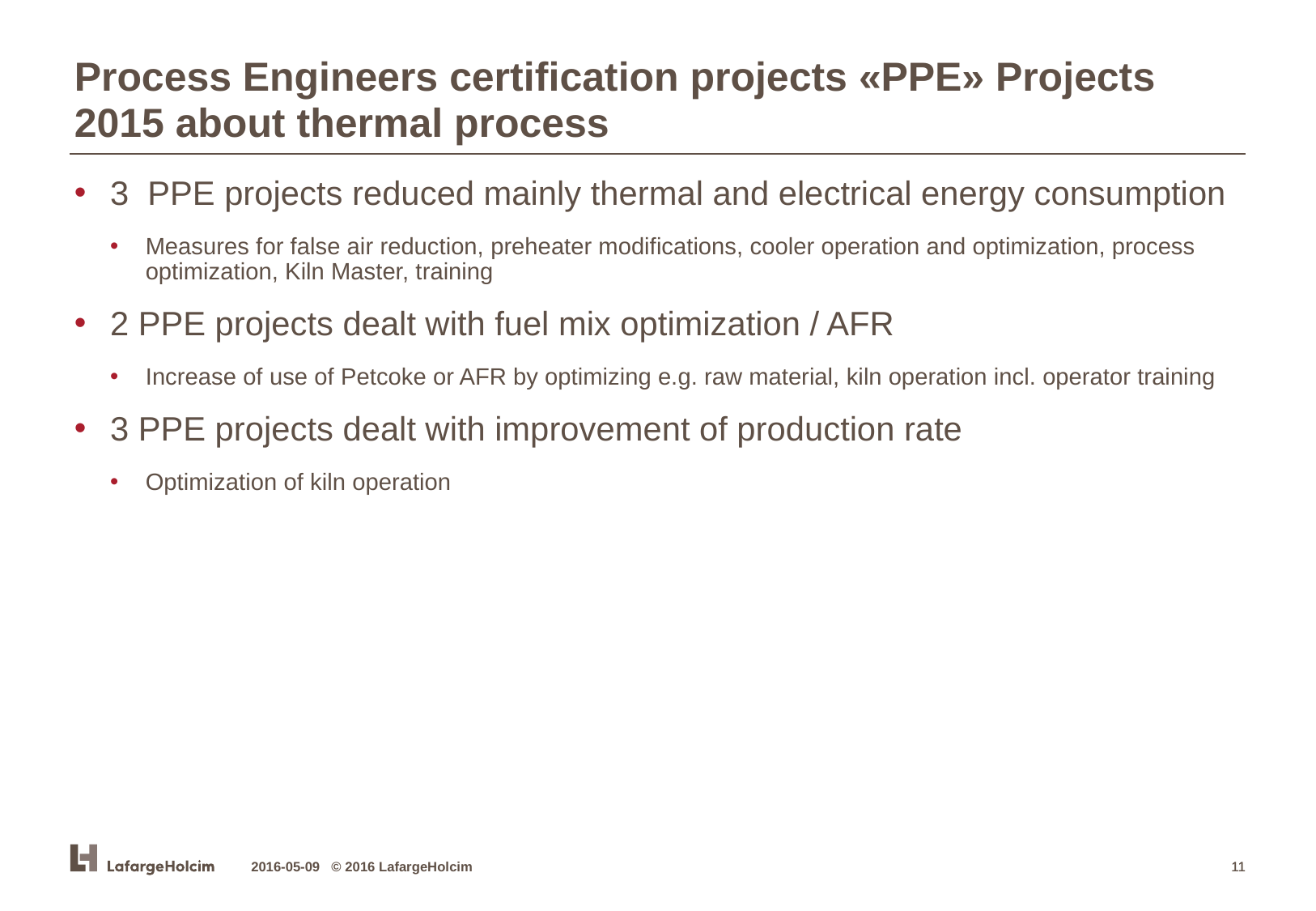

Process Engineers certification projects «PPE» Projects 2015 about thermal process
3  PPE projects reduced mainly thermal and electrical energy consumption
Measures for false air reduction, preheater modifications, cooler operation and optimization, process optimization, Kiln Master, training
2 PPE projects dealt with fuel mix optimization / AFR
Increase of use of Petcoke or AFR by optimizing e.g. raw material, kiln operation incl. operator training
3 PPE projects dealt with improvement of production rate
Optimization of kiln operation
2016-05-09   © 2016 LafargeHolcim
11
11